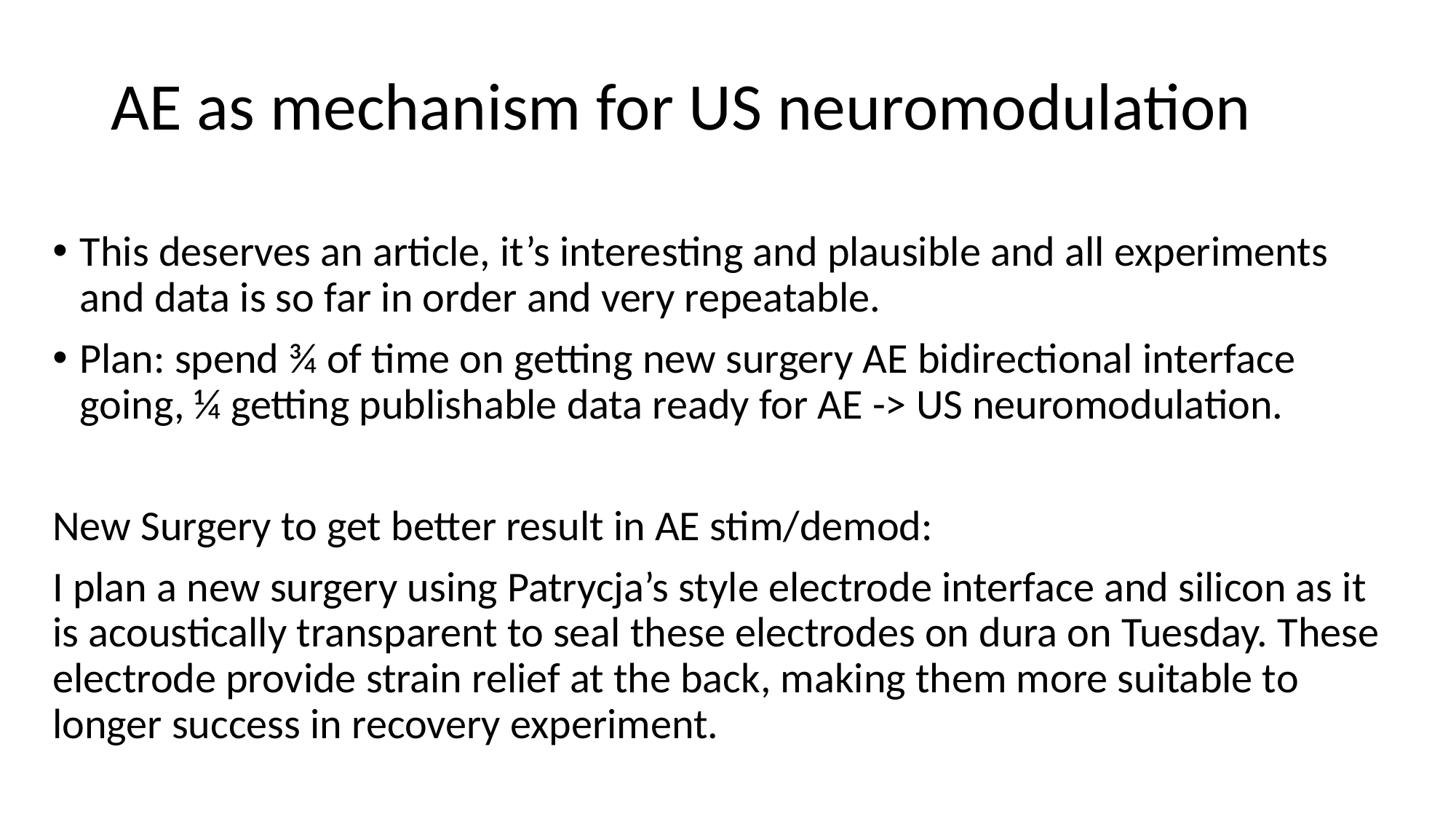

# AE as mechanism for US neuromodulation
This deserves an article, it’s interesting and plausible and all experiments and data is so far in order and very repeatable.
Plan: spend ¾ of time on getting new surgery AE bidirectional interface going, ¼ getting publishable data ready for AE -> US neuromodulation.

New Surgery to get better result in AE stim/demod:
I plan a new surgery using Patrycja’s style electrode interface and silicon as it is acoustically transparent to seal these electrodes on dura on Tuesday. These electrode provide strain relief at the back, making them more suitable to longer success in recovery experiment.